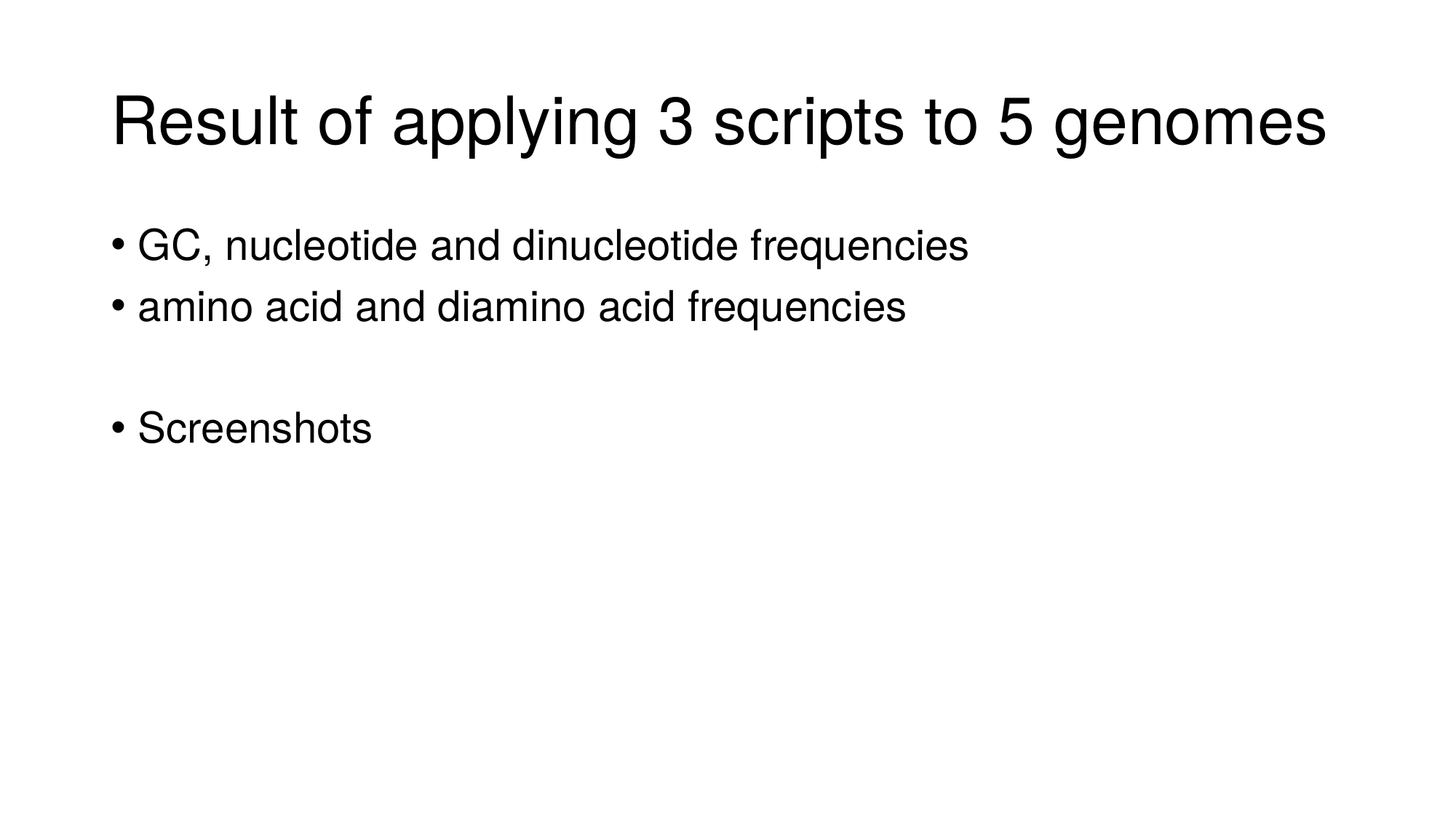

# Result of applying 3 scripts to 5 genomes
GC, nucleotide and dinucleotide frequencies
amino acid and diamino acid frequencies

Screenshots